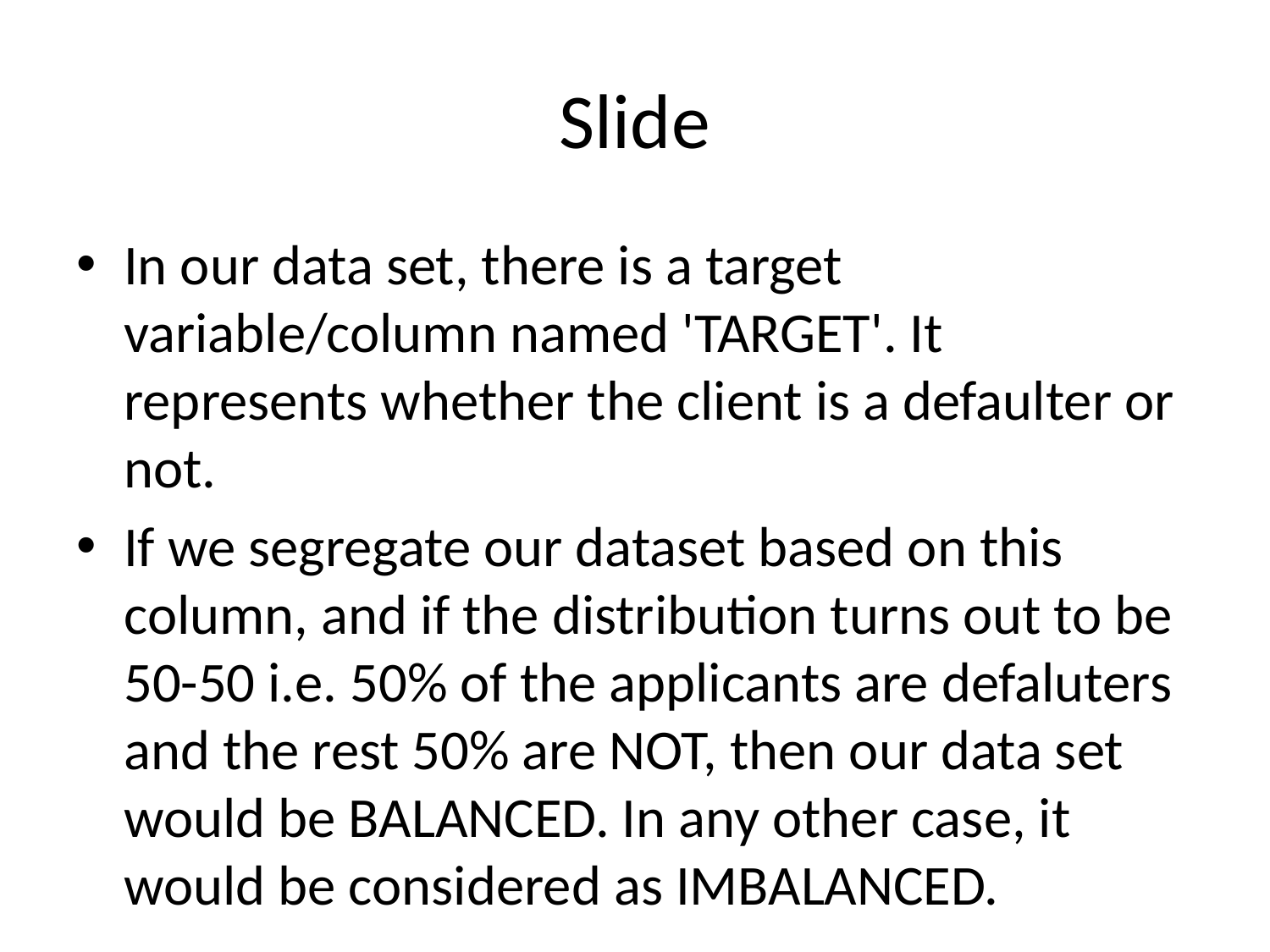

# Slide
In our data set, there is a target variable/column named 'TARGET'. It represents whether the client is a defaulter or not.
If we segregate our dataset based on this column, and if the distribution turns out to be 50-50 i.e. 50% of the applicants are defaluters and the rest 50% are NOT, then our data set would be BALANCED. In any other case, it would be considered as IMBALANCED.